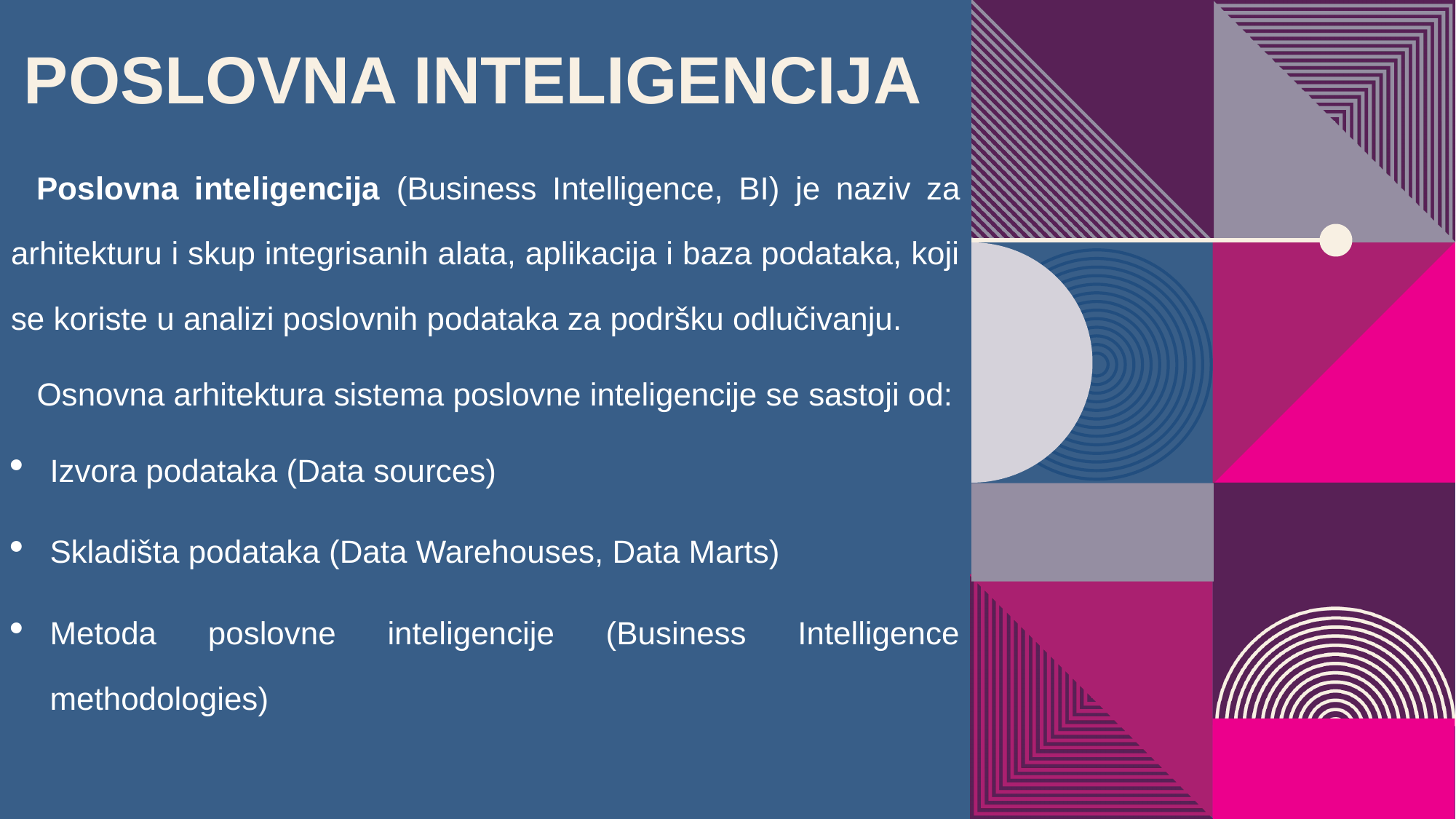

# Poslovna inteligencija
Poslovna inteligencija (Business Intelligence, BI) je naziv za arhitekturu i skup integrisanih alata, aplikacija i baza podataka, koji se koriste u analizi poslovnih podataka za podršku odlučivanju.
Osnovna arhitektura sistema poslovne inteligencije se sastoji od:
Izvora podataka (Data sources)
Skladišta podataka (Data Warehouses, Data Marts)
Metoda poslovne inteligencije (Business Intelligence methodologies)